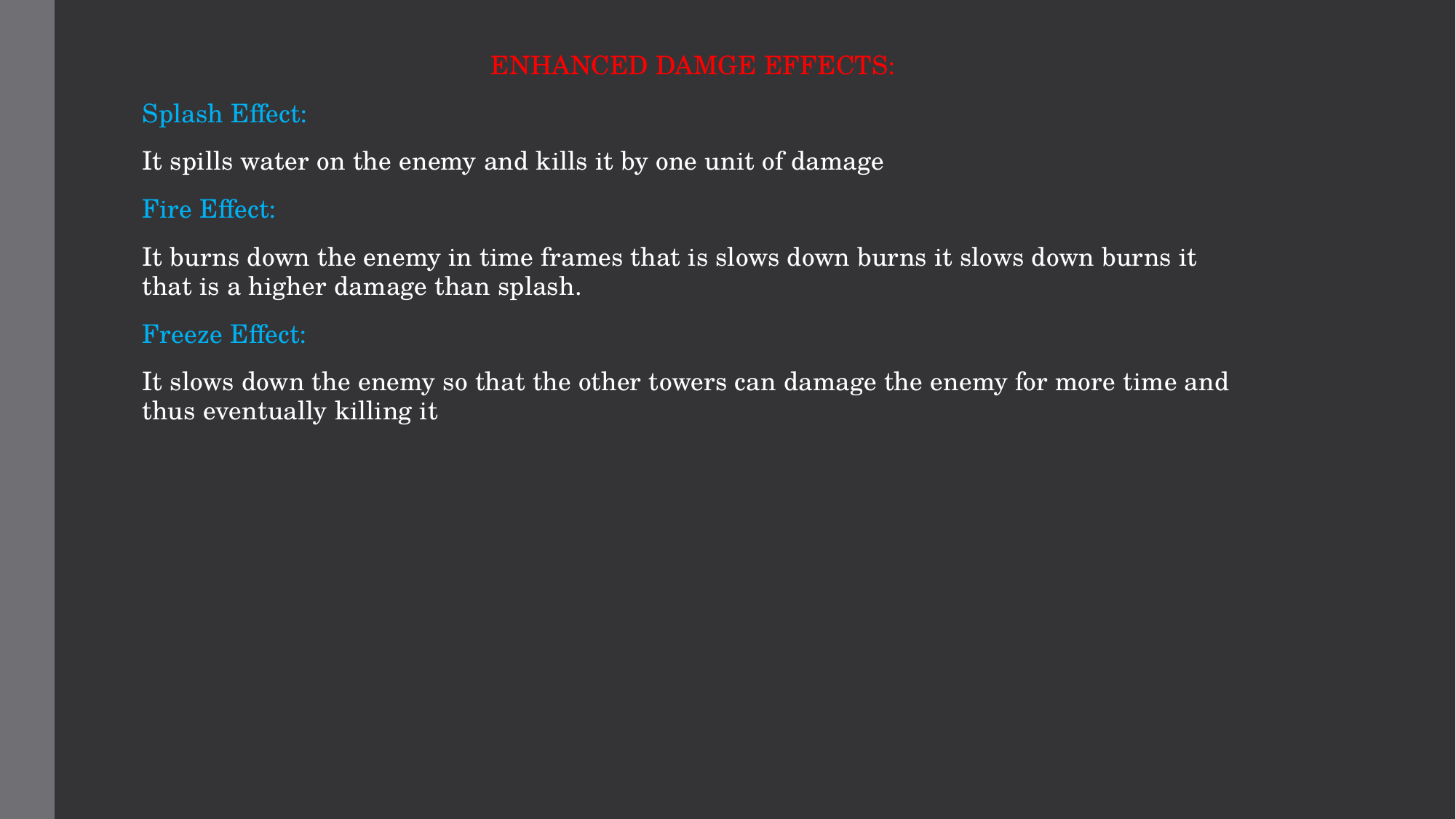

ENHANCED DAMGE EFFECTS:
Splash Effect:
It spills water on the enemy and kills it by one unit of damage
Fire Effect:
It burns down the enemy in time frames that is slows down burns it slows down burns it that is a higher damage than splash.
Freeze Effect:
It slows down the enemy so that the other towers can damage the enemy for more time and thus eventually killing it